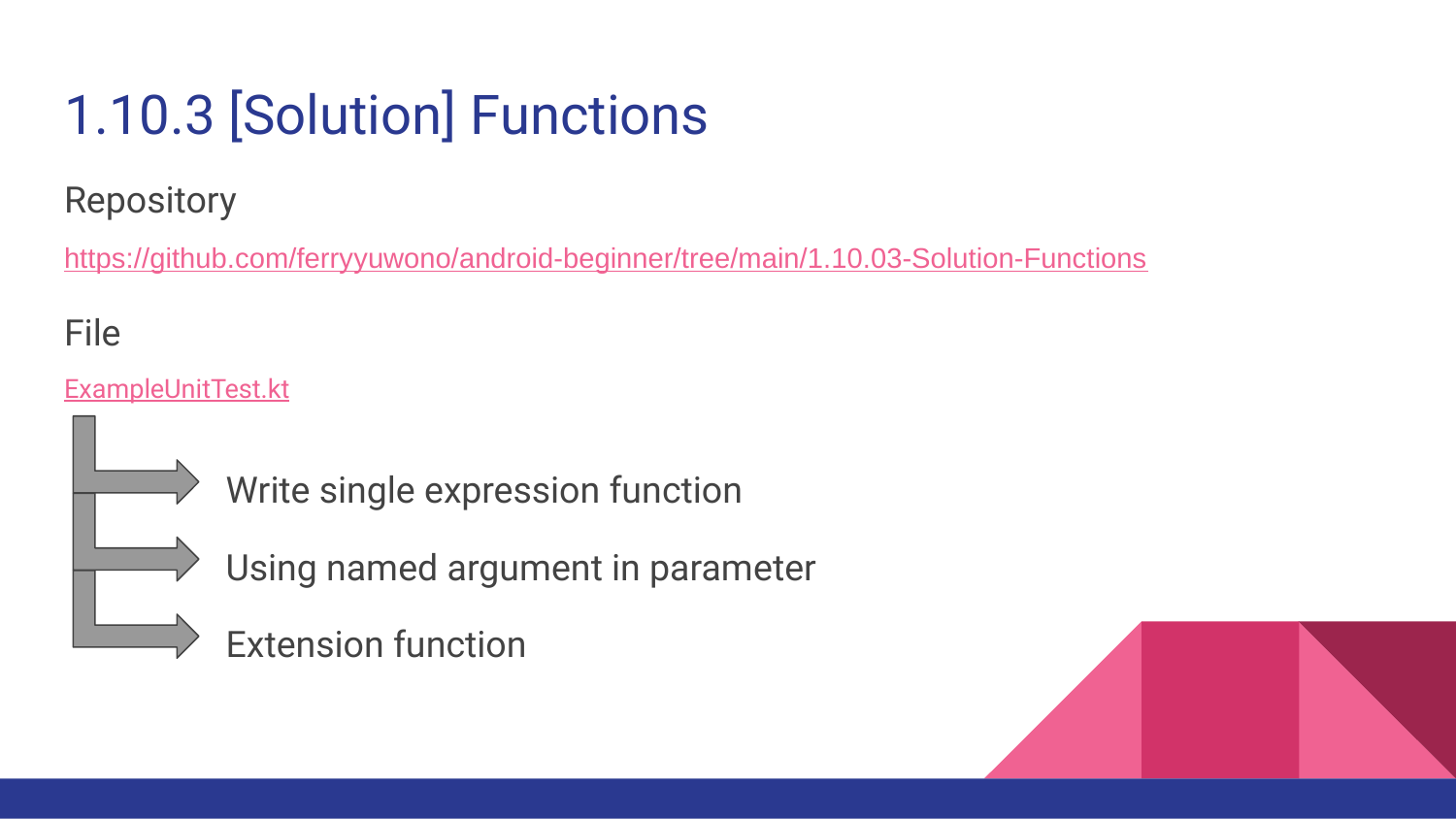

# 1.10.3 [Solution] Functions
Repository
https://github.com/ferryyuwono/android-beginner/tree/main/1.10.03-Solution-Functions
File
ExampleUnitTest.kt

Write single expression function

Using named argument in parameter

Extension function